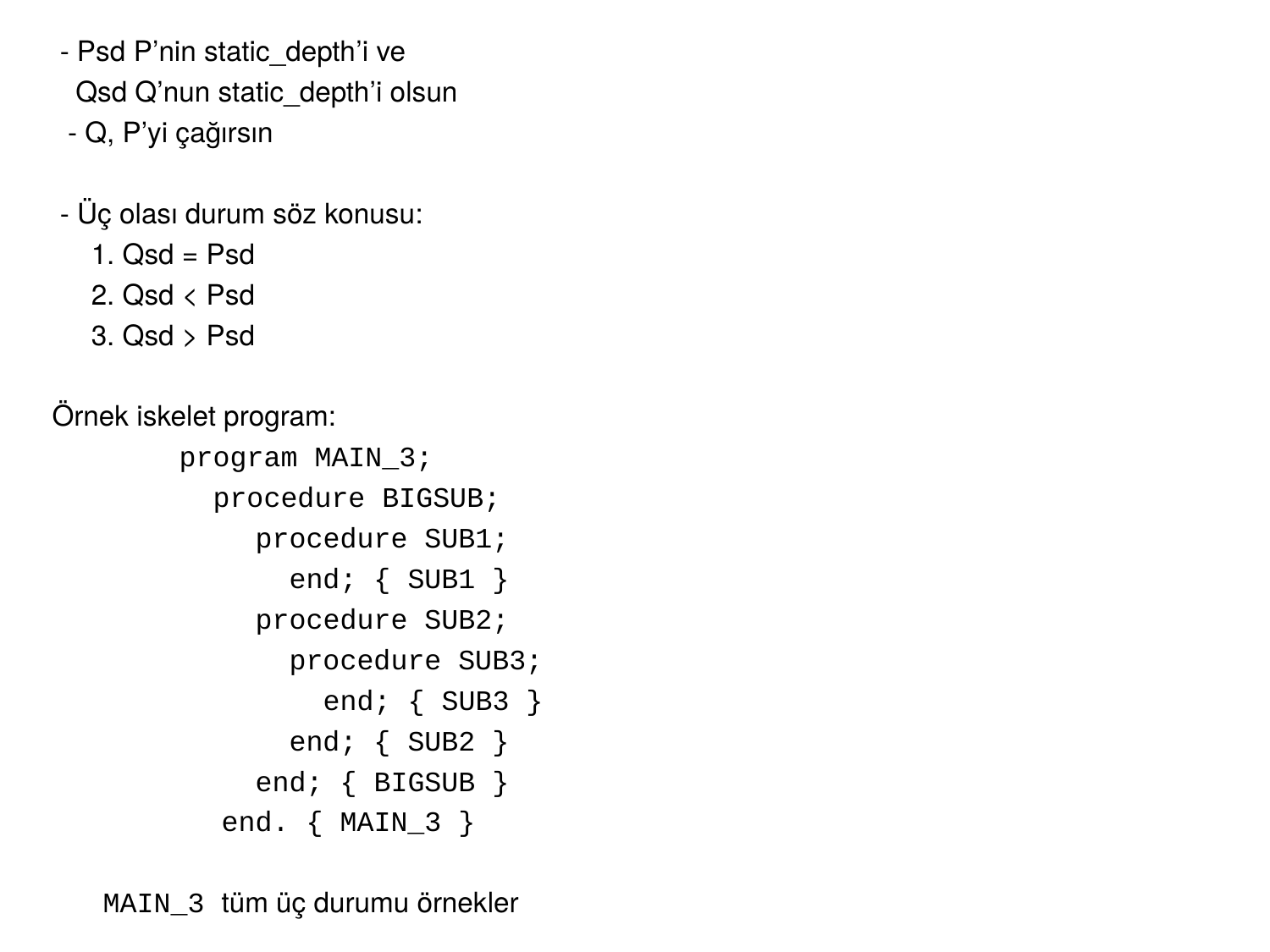

- Psd P’nin static_depth’i ve
   Qsd Q’nun static_depth’i olsun
  - Q, P’yi çağırsın

 - Üç olası durum söz konusu:
     1. Qsd = Psd
     2. Qsd < Psd
     3. Qsd > Psd

Örnek iskelet program:
	program MAIN_3;
	  procedure BIGSUB;
            procedure SUB1;
              end; { SUB1 }
            procedure SUB2;
              procedure SUB3;
                end; { SUB3 }
              end; { SUB2 }
            end; { BIGSUB }
          end. { MAIN_3 }

   MAIN_3 tüm üç durumu örnekler
49